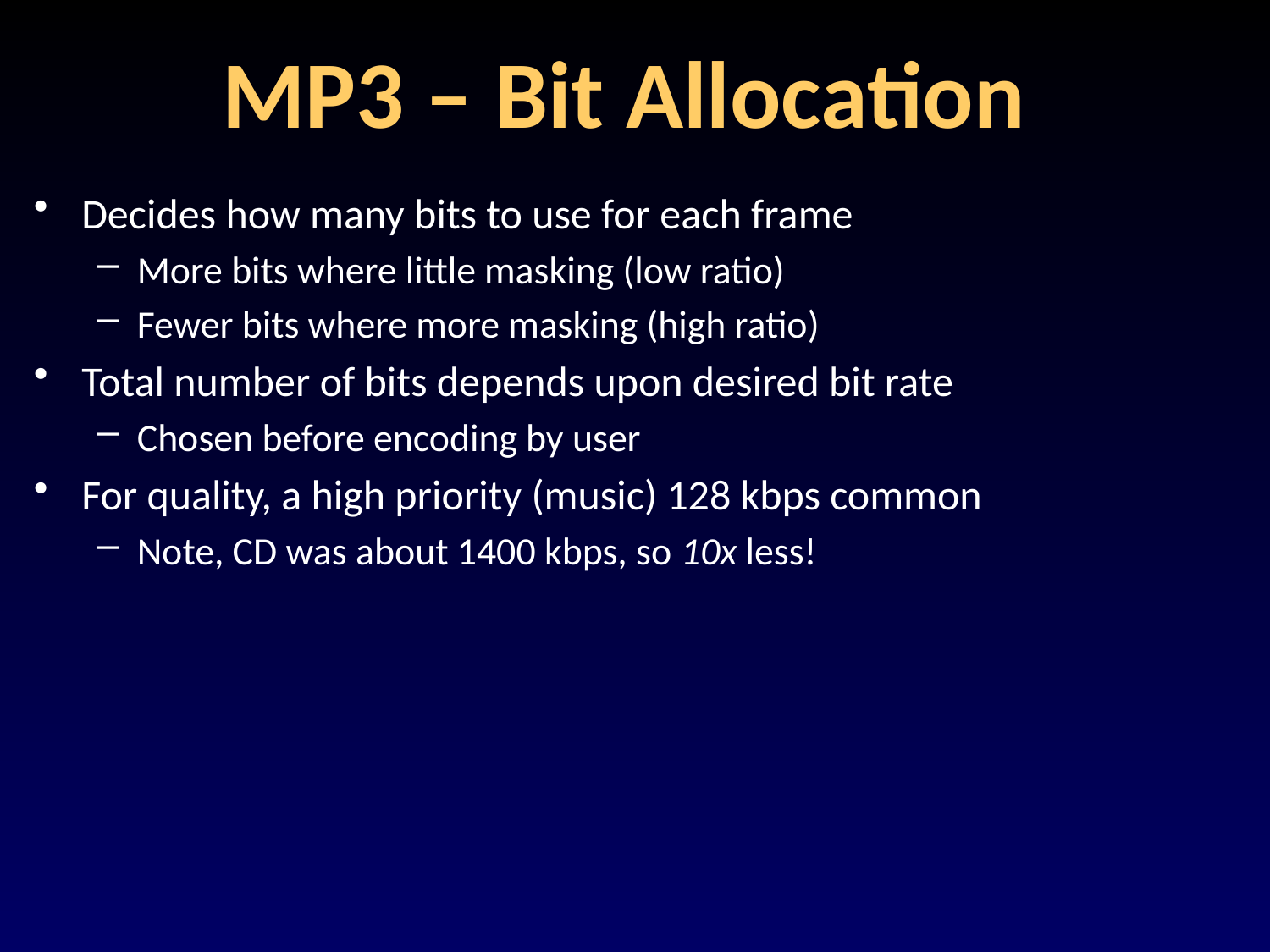

# MP3 – Bit Allocation
Decides how many bits to use for each frame
More bits where little masking (low ratio)
Fewer bits where more masking (high ratio)
Total number of bits depends upon desired bit rate
Chosen before encoding by user
For quality, a high priority (music) 128 kbps common
Note, CD was about 1400 kbps, so 10x less!